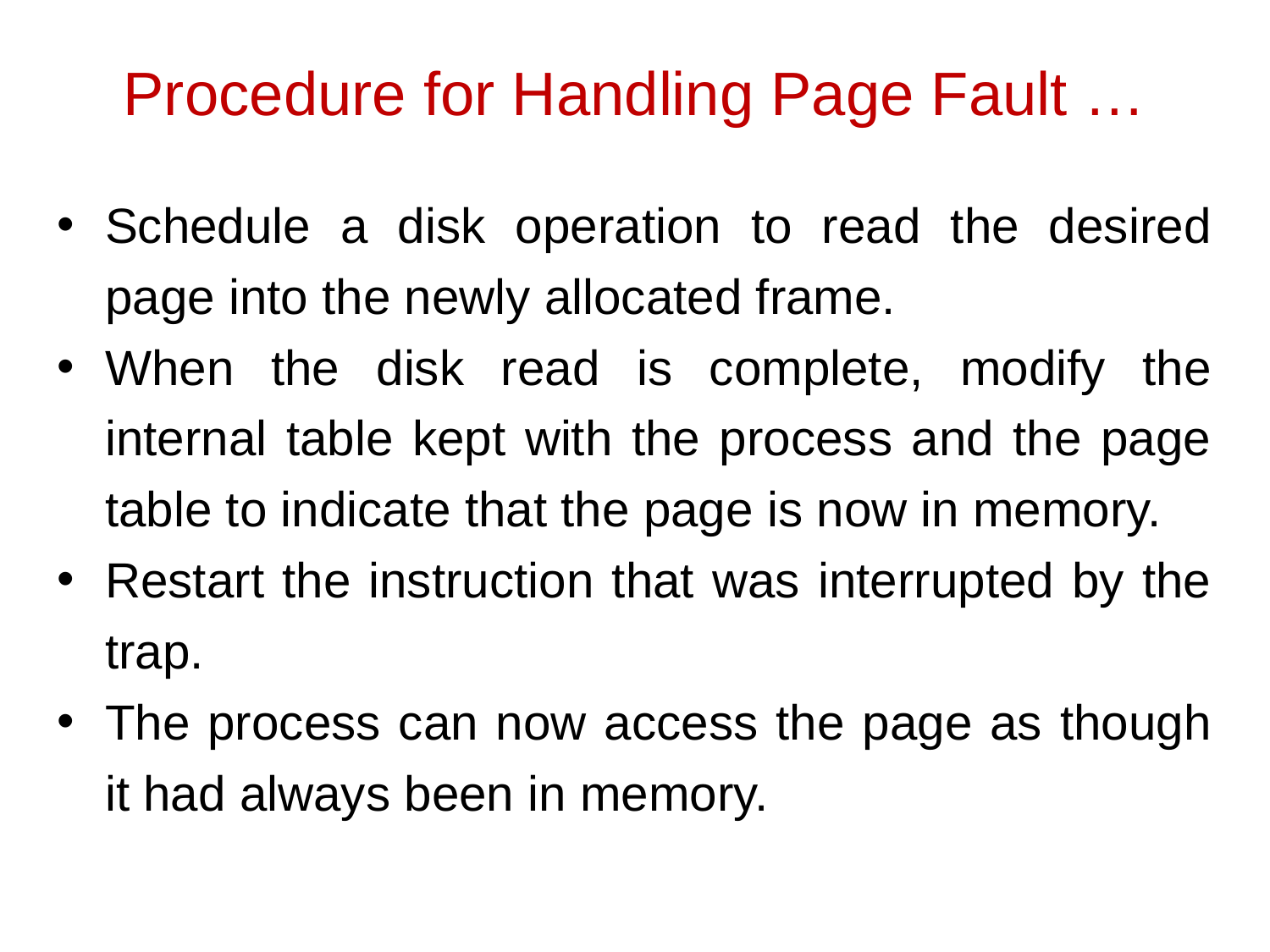

Procedure for Handling Page Fault …
Schedule a disk operation to read the desired page into the newly allocated frame.
When the disk read is complete, modify the internal table kept with the process and the page table to indicate that the page is now in memory.
Restart the instruction that was interrupted by the trap.
The process can now access the page as though it had always been in memory.